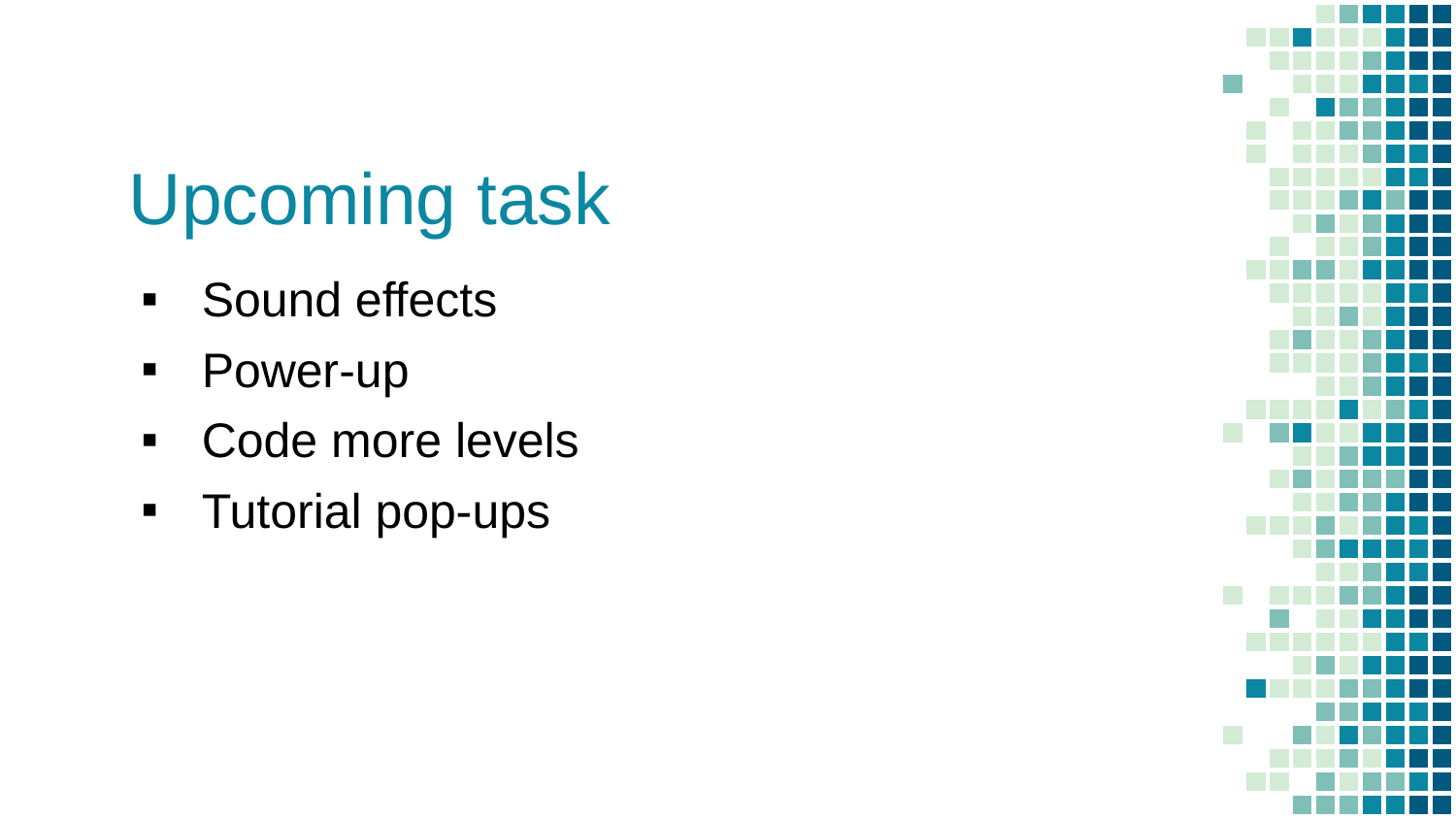

# Upcoming task
Sound effects
Power-up
Code more levels
Tutorial pop-ups